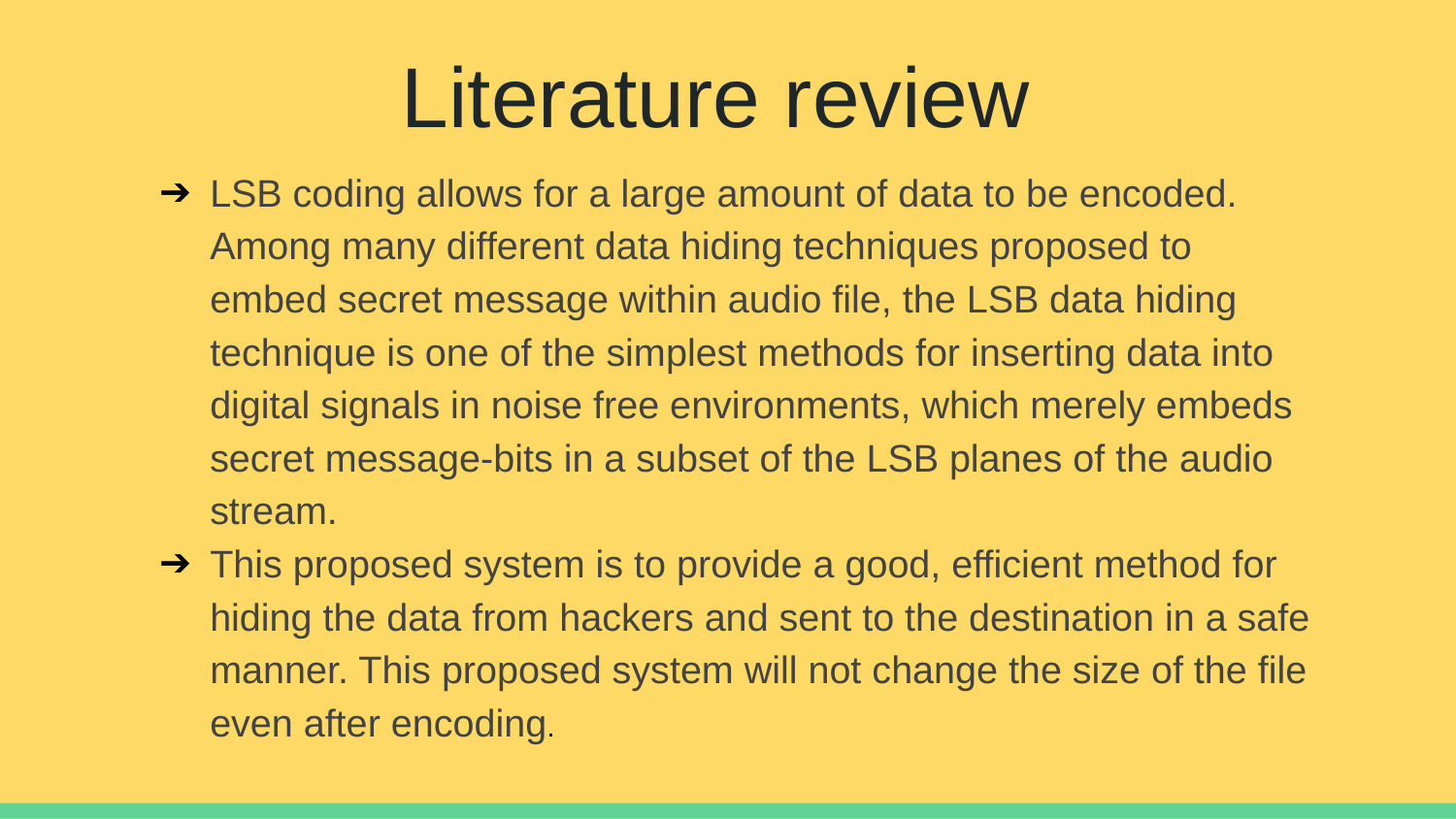

# Literature review
LSB coding allows for a large amount of data to be encoded. Among many different data hiding techniques proposed to embed secret message within audio file, the LSB data hiding technique is one of the simplest methods for inserting data into digital signals in noise free environments, which merely embeds secret message-bits in a subset of the LSB planes of the audio stream.
This proposed system is to provide a good, efficient method for hiding the data from hackers and sent to the destination in a safe manner. This proposed system will not change the size of the file even after encoding.